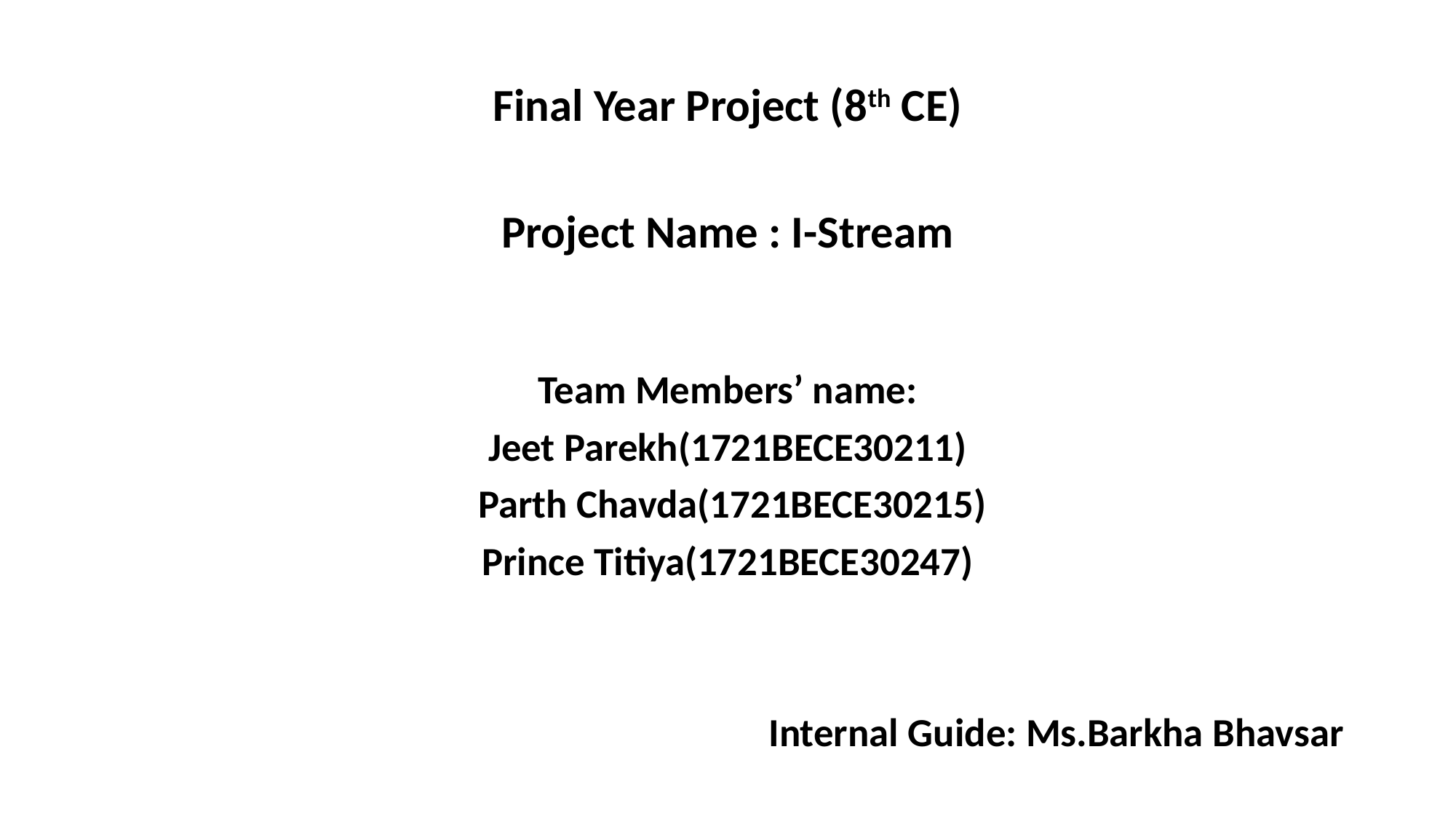

#
Final Year Project (8th CE)

Project Name : I-Stream

Team Members’ name:
Jeet Parekh(1721BECE30211)
 Parth Chavda(1721BECE30215)
Prince Titiya(1721BECE30247)

								Internal Guide: Ms.Barkha Bhavsar